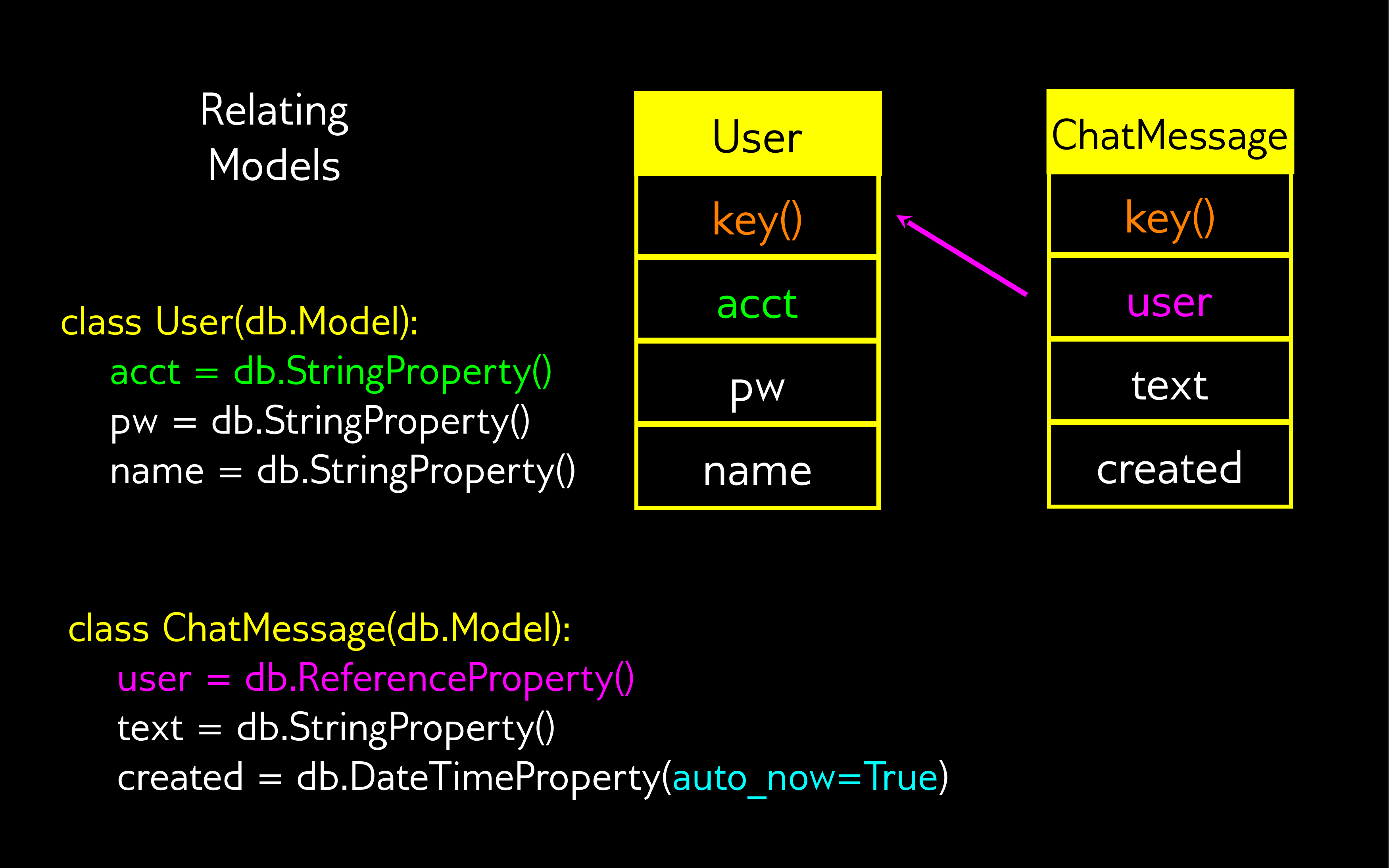

Relating Models
ChatMessage
User
key()
key()

user
acct
class User(db.Model):
    acct = db.StringProperty()
    pw = db.StringProperty()
    name = db.StringProperty()

text
pw
created
name
class ChatMessage(db.Model):
    user = db.ReferenceProperty()
    text = db.StringProperty()
    created = db.DateTimeProperty(auto_now=True)